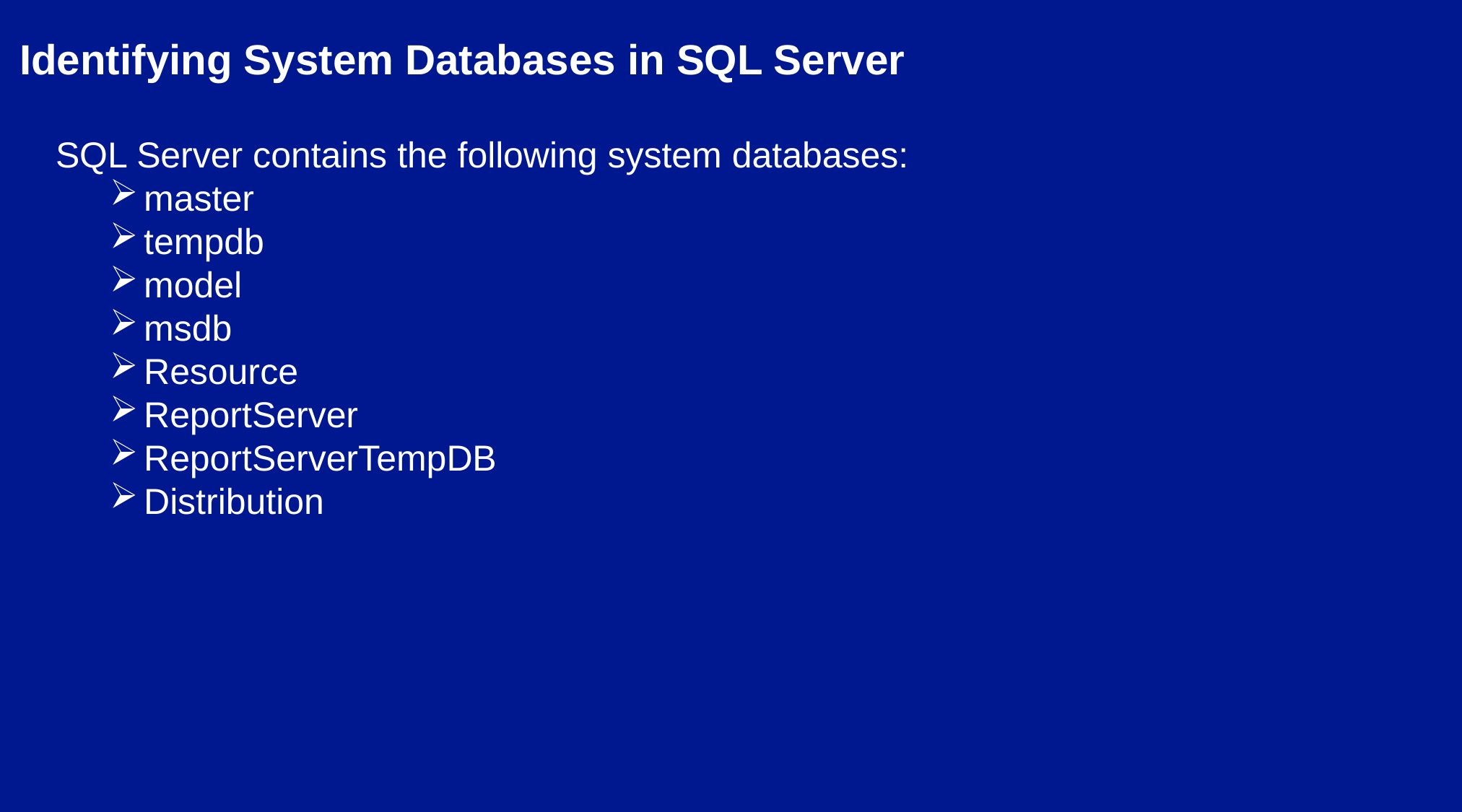

Identifying System Databases in SQL Server
SQL Server contains the following system databases:
master
tempdb
model
msdb
Resource
ReportServer
ReportServerTempDB
Distribution